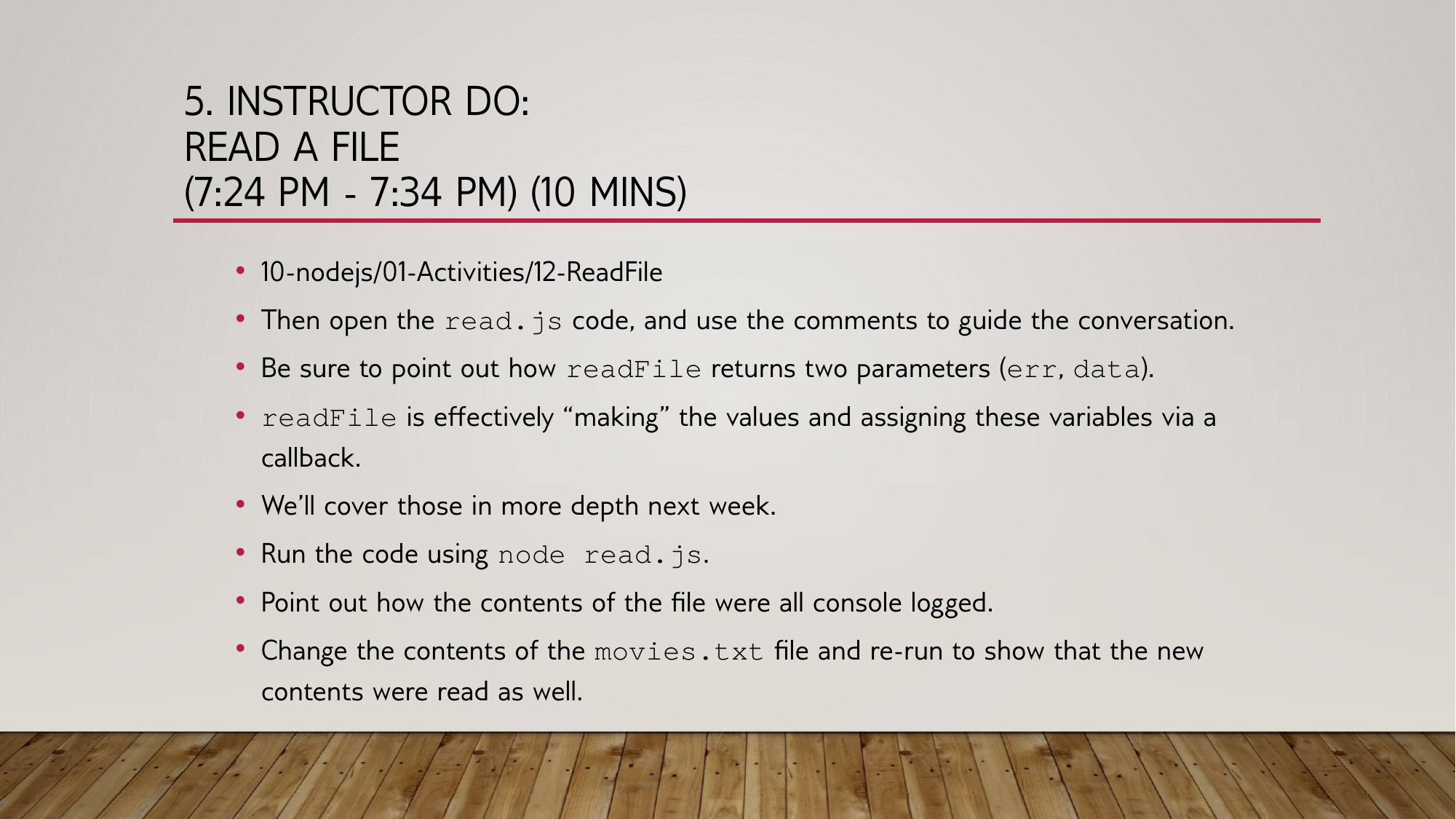

# 5. Instructor Do: Read a File (7:24 PM - 7:34 PM) (10 mins)
10-nodejs/01-Activities/12-ReadFile
Then open the read.js code, and use the comments to guide the conversation.
Be sure to point out how readFile returns two parameters (err, data).
readFile is effectively “making” the values and assigning these variables via a callback.
We’ll cover those in more depth next week.
Run the code using node read.js.
Point out how the contents of the file were all console logged.
Change the contents of the movies.txt file and re-run to show that the new contents were read as well.